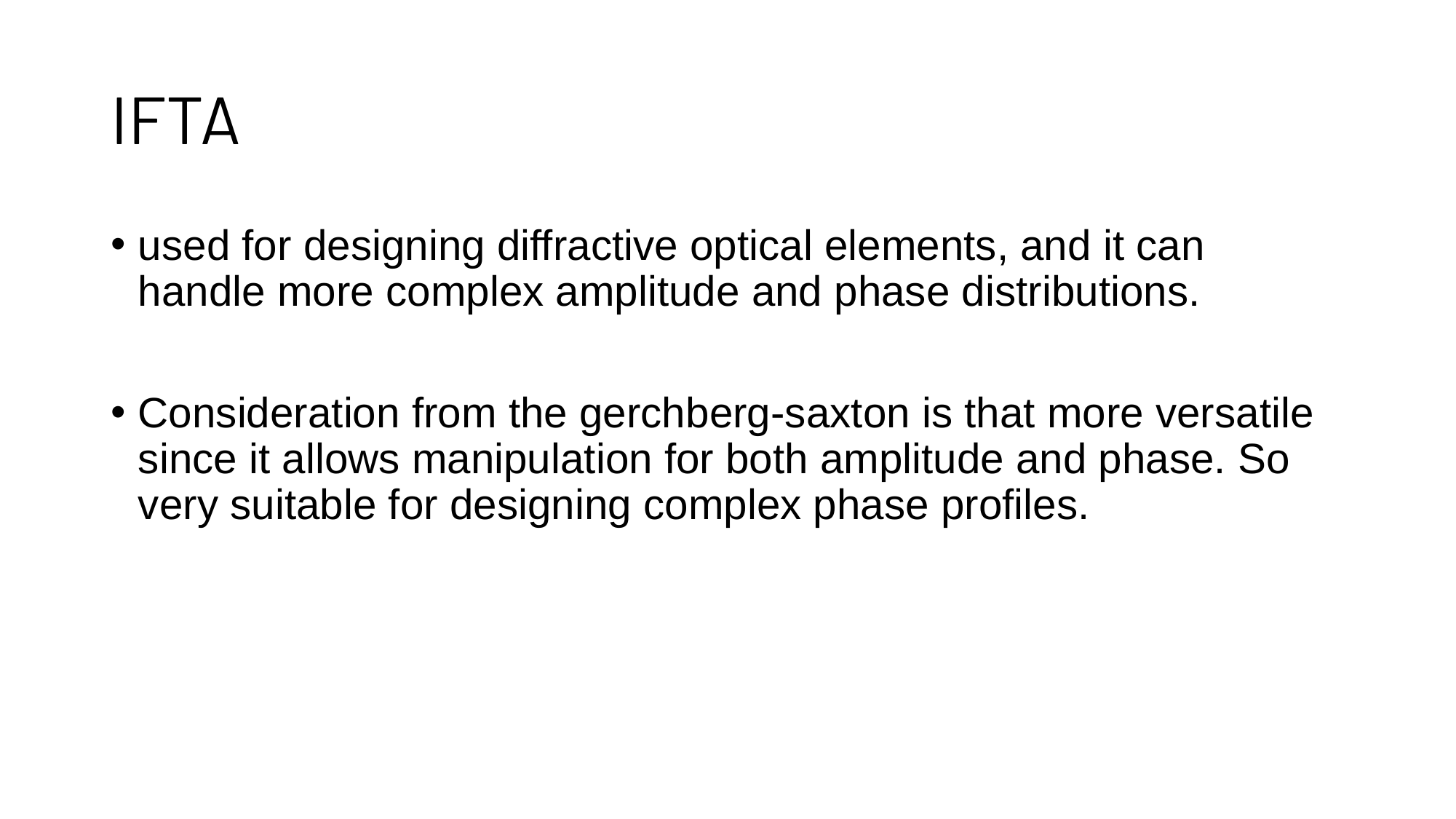

# IFTA
used for designing diffractive optical elements, and it can handle more complex amplitude and phase distributions.

Consideration from the gerchberg-saxton is that more versatile since it allows manipulation for both amplitude and phase. So very suitable for designing complex phase profiles.